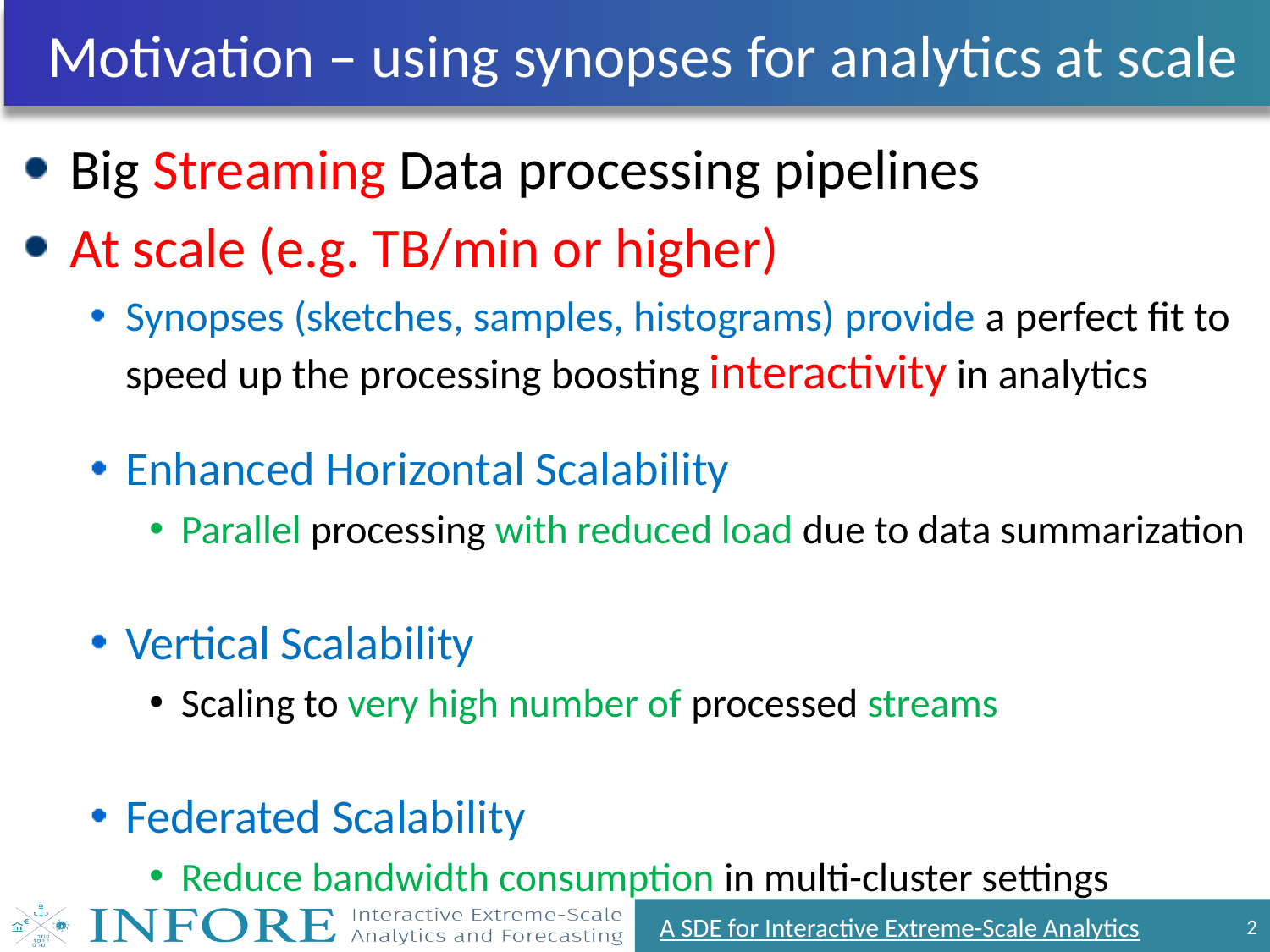

# Motivation – using synopses for analytics at scale
Big Streaming Data processing pipelines
At scale (e.g. TB/min or higher)
Synopses (sketches, samples, histograms) provide a perfect fit to speed up the processing boosting interactivity in analytics

Enhanced Horizontal Scalability
Parallel processing with reduced load due to data summarization

Vertical Scalability
Scaling to very high number of processed streams

Federated Scalability
Reduce bandwidth consumption in multi-cluster settings
A SDE for Interactive Extreme-Scale Analytics
2